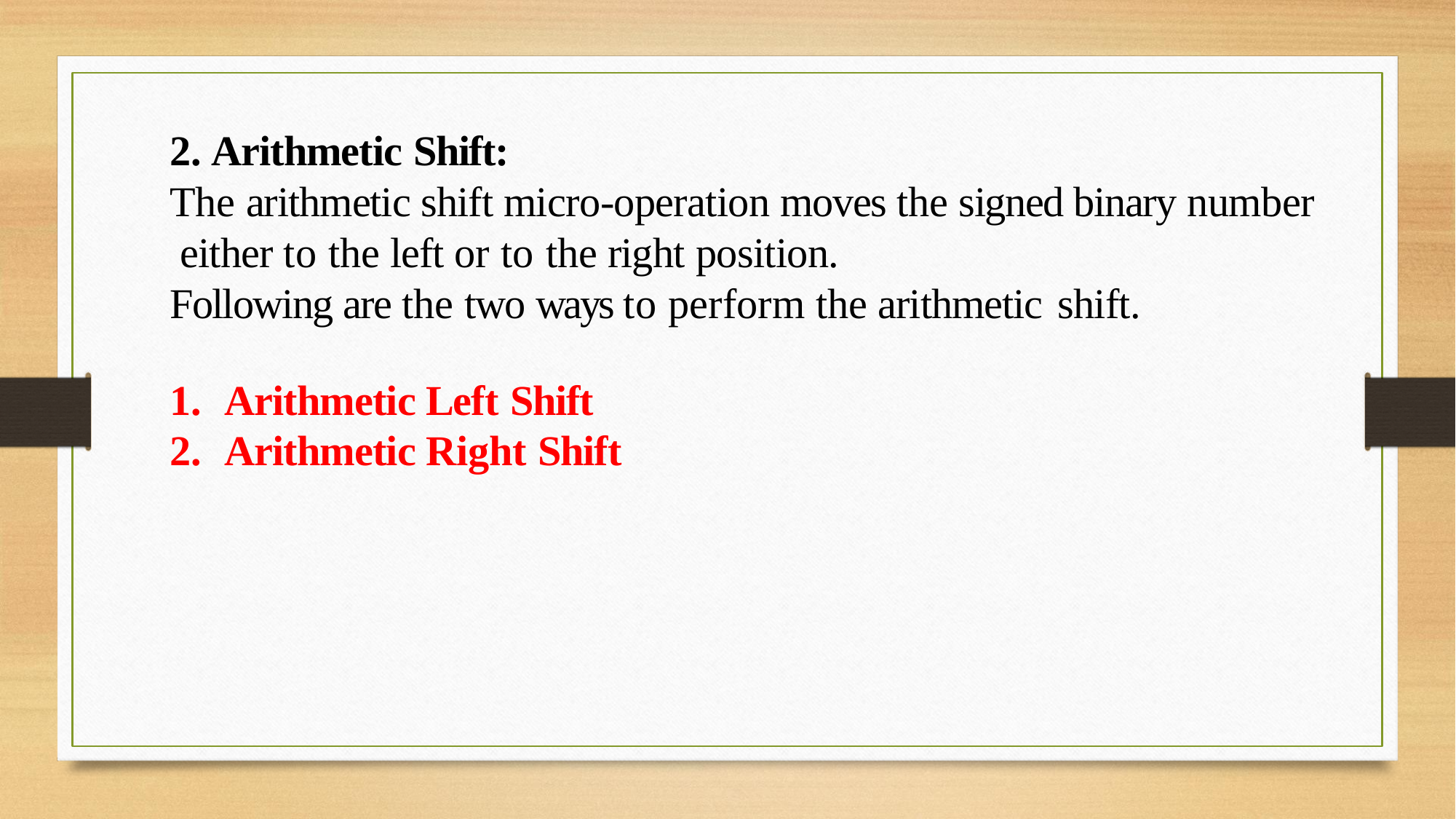

2. Arithmetic Shift:
The arithmetic shift micro-operation moves the signed binary number  either to the left or to the right position.
Following are the two ways to perform the arithmetic shift.

Arithmetic Left Shift
Arithmetic Right Shift